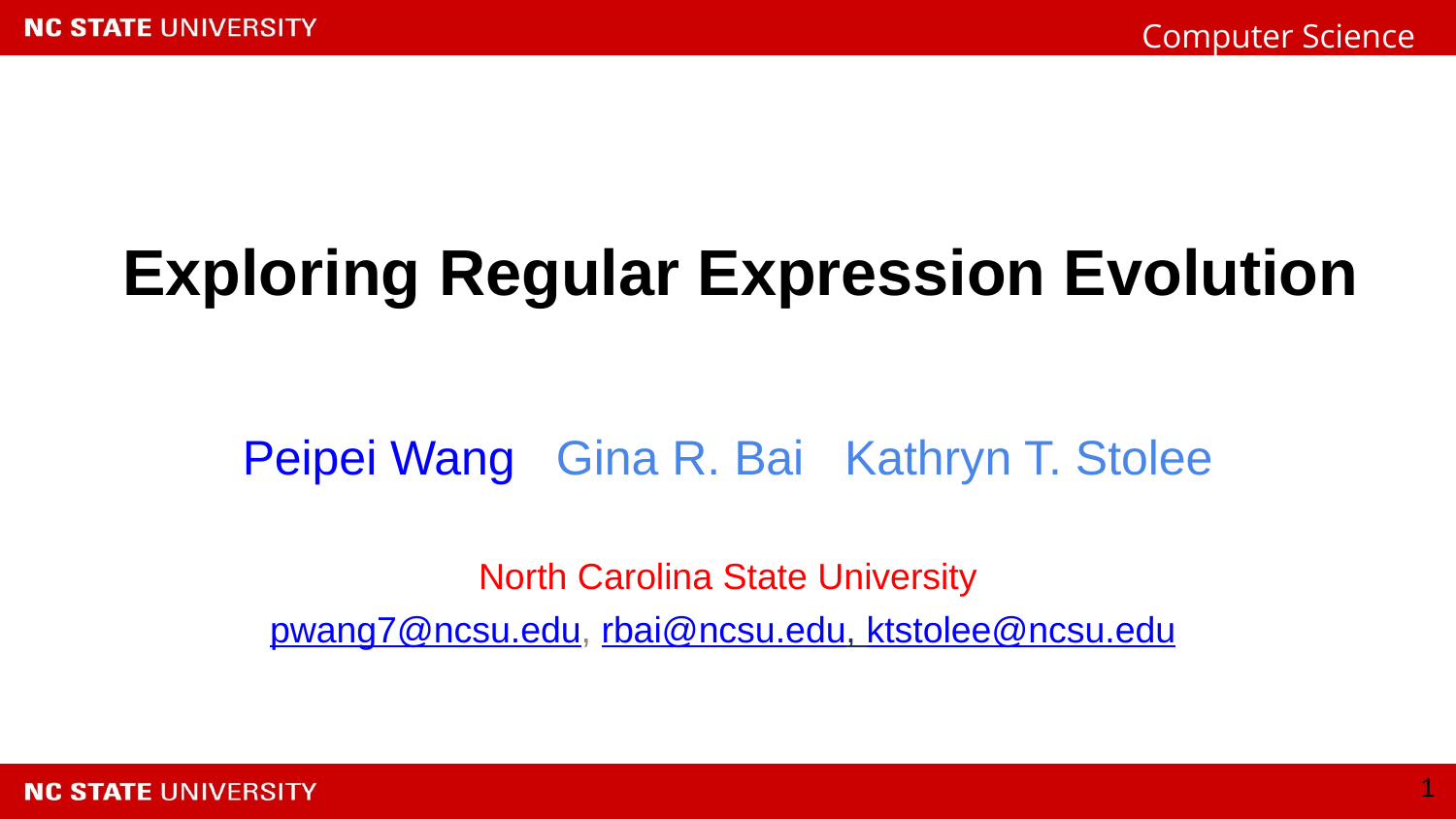

# Exploring Regular Expression Evolution
Peipei Wang   Gina R. Bai   Kathryn T. Stolee
North Carolina State University
pwang7@ncsu.edu, rbai@ncsu.edu, ktstolee@ncsu.edu
1